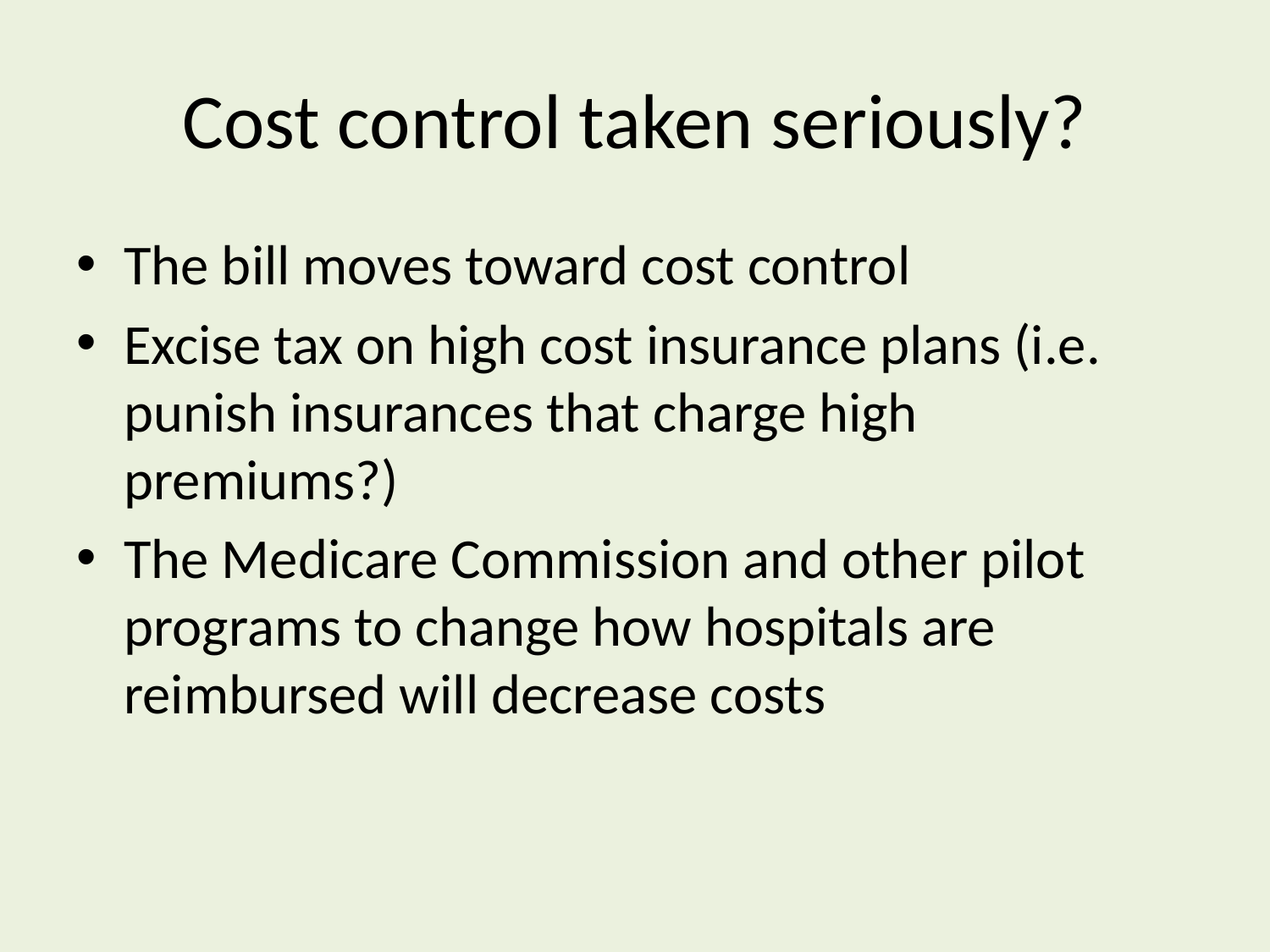

# Cost control taken seriously?
The bill moves toward cost control
Excise tax on high cost insurance plans (i.e. punish insurances that charge high premiums?)
The Medicare Commission and other pilot programs to change how hospitals are reimbursed will decrease costs